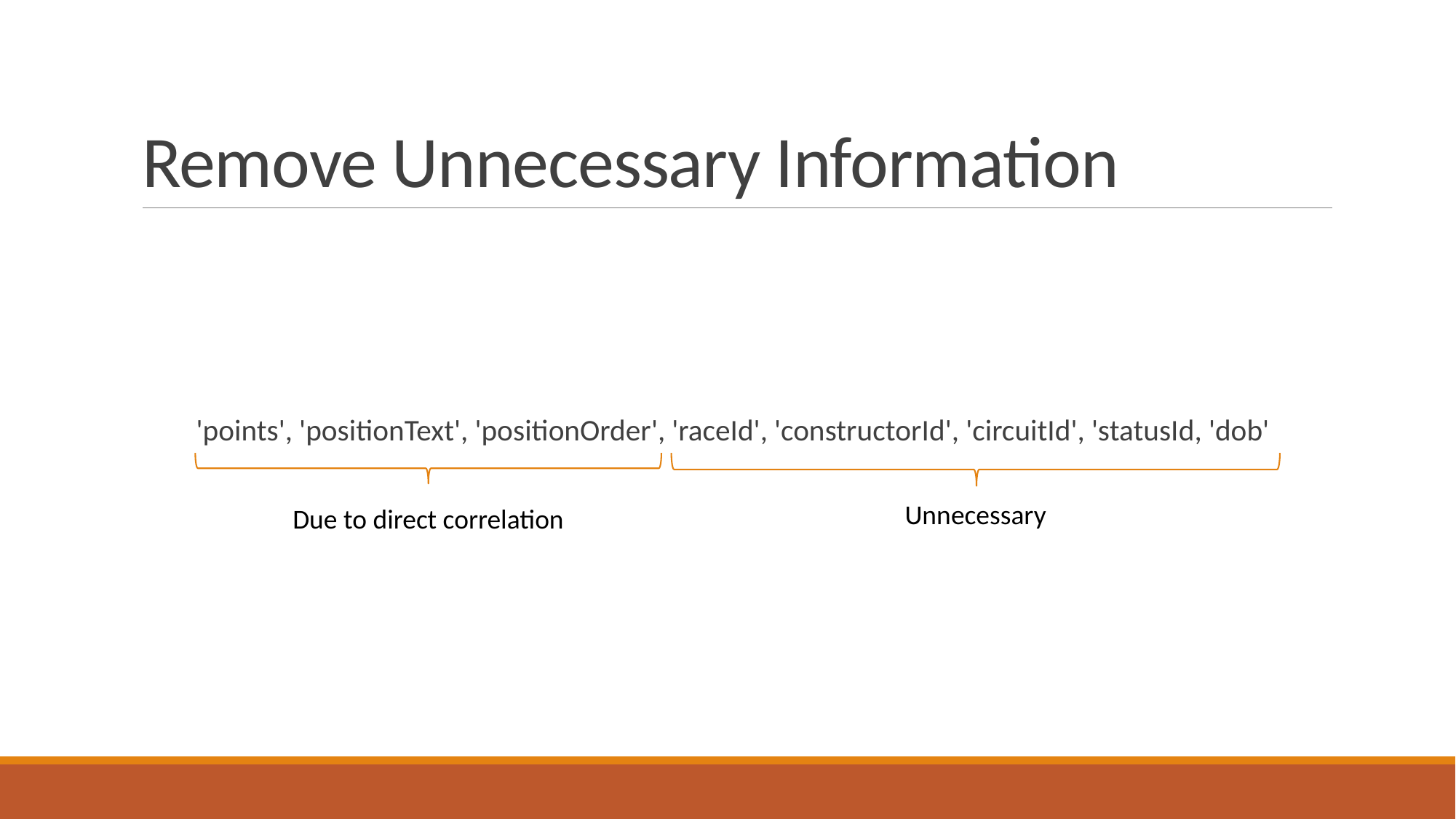

# Remove Unnecessary Information

'points', 'positionText', 'positionOrder', 'raceId', 'constructorId', 'circuitId', 'statusId, 'dob'
Unnecessary
Due to direct correlation